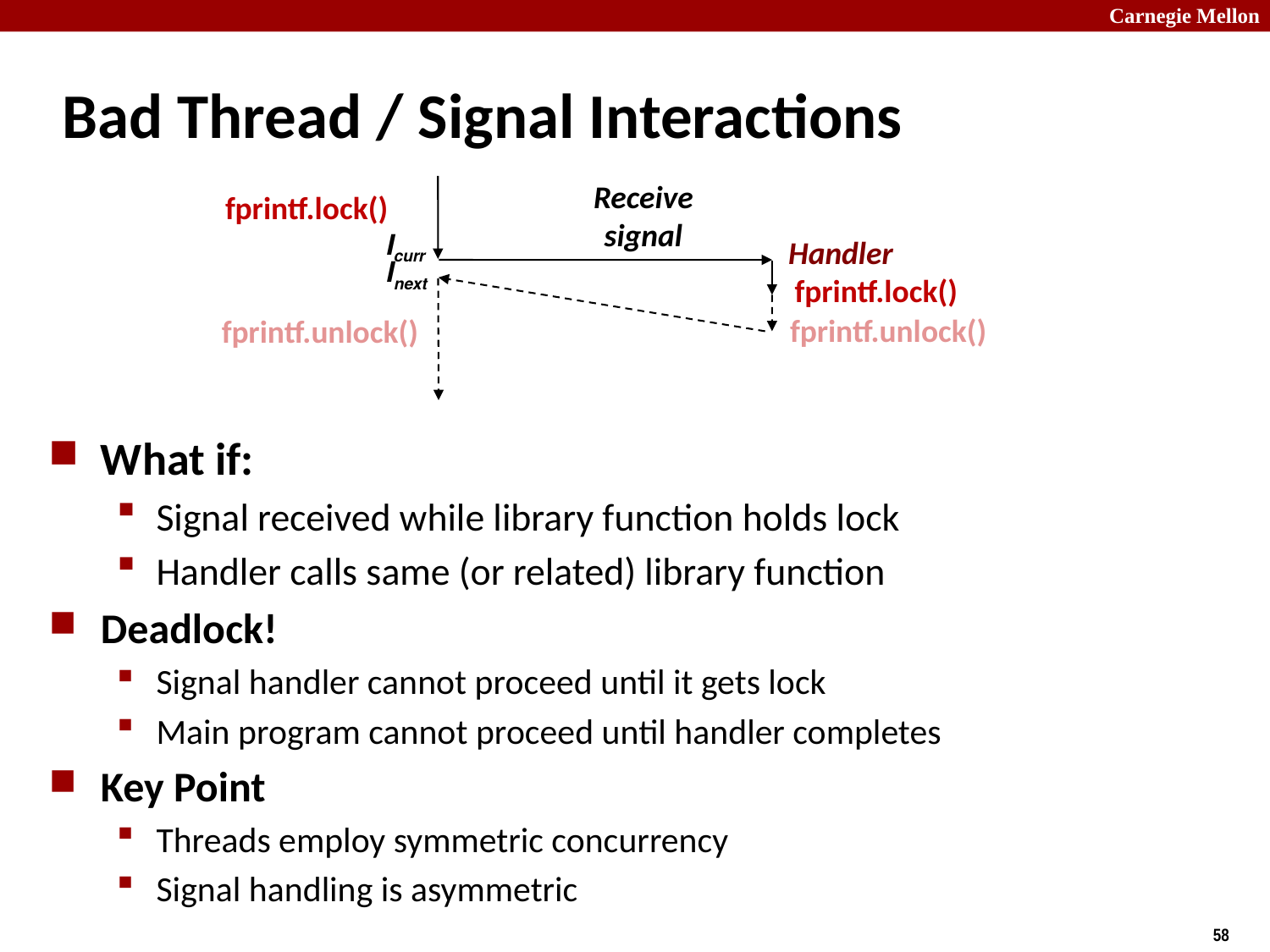

# Bad Thread / Signal Interactions

Receive
signal

Icurr
Handler
Inext

fprintf.lock()
fprintf.lock()
fprintf.unlock()
fprintf.unlock()
What if:
Signal received while library function holds lock
Handler calls same (or related) library function
Deadlock!
Signal handler cannot proceed until it gets lock
Main program cannot proceed until handler completes
Key Point
Threads employ symmetric concurrency
Signal handling is asymmetric